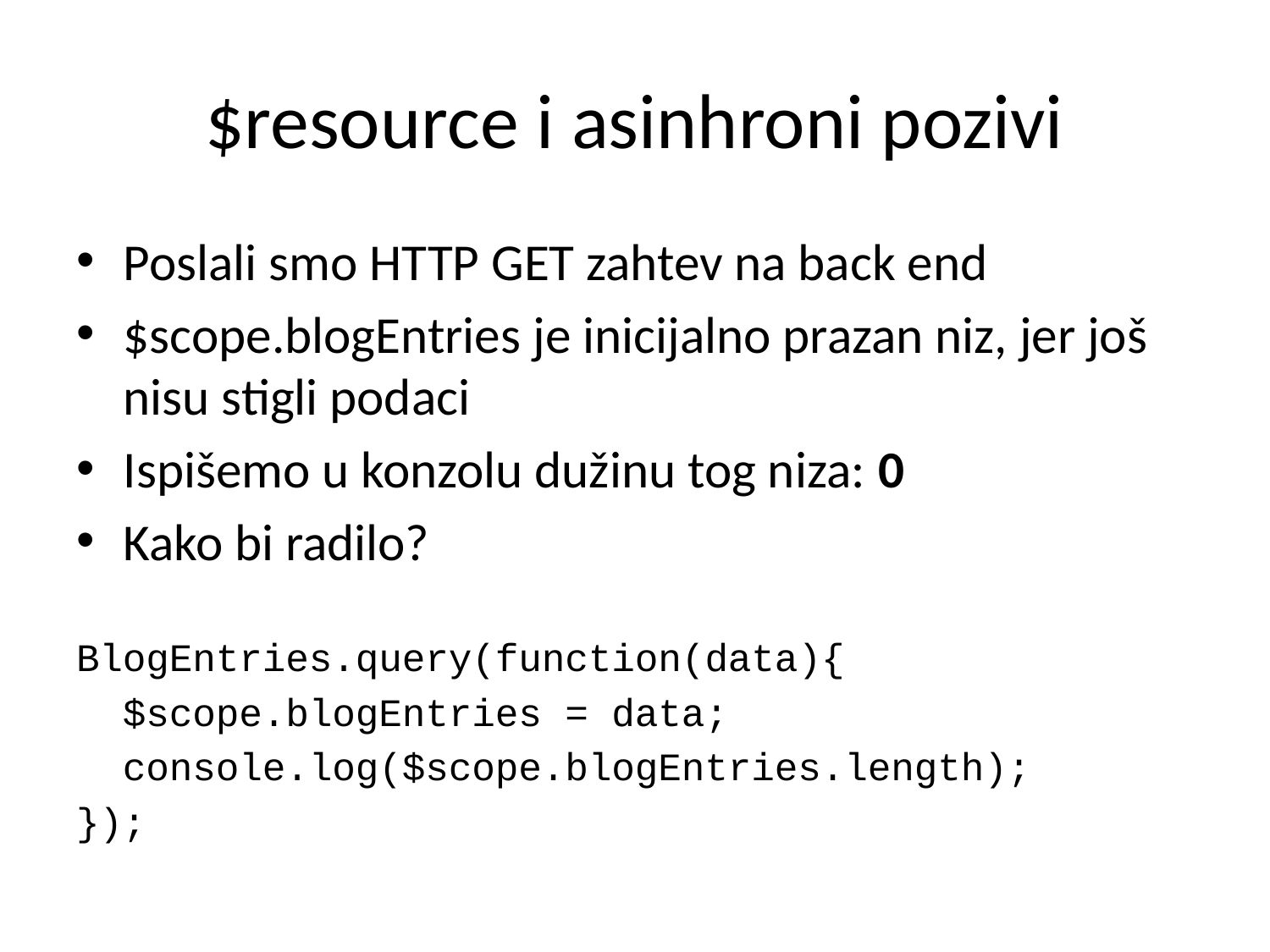

# $resource i asinhroni pozivi
Poslali smo HTTP GET zahtev na back end
$scope.blogEntries je inicijalno prazan niz, jer još nisu stigli podaci
Ispišemo u konzolu dužinu tog niza: 0
Kako bi radilo?

BlogEntries.query(function(data){
  $scope.blogEntries = data;
  console.log($scope.blogEntries.length);
});